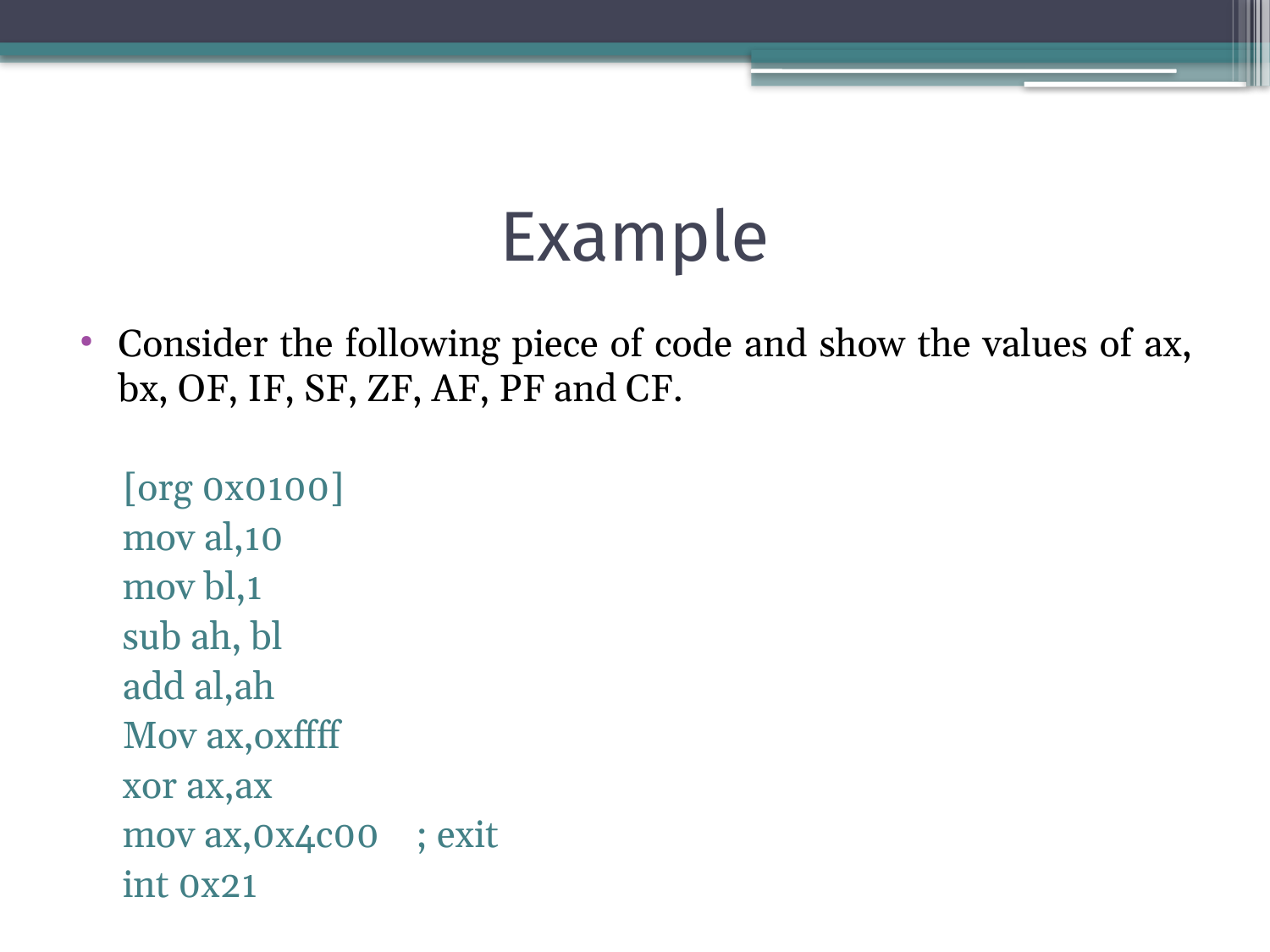

# Example
Consider the following piece of code and show the values of ax, bx, OF, IF, SF, ZF, AF, PF and CF.

[org 0x0100]
mov al,10
mov bl,1
sub ah, bl
add al,ah
Mov ax,oxffff
xor ax,ax
mov ax,0x4c00 	; exit
int 0x21